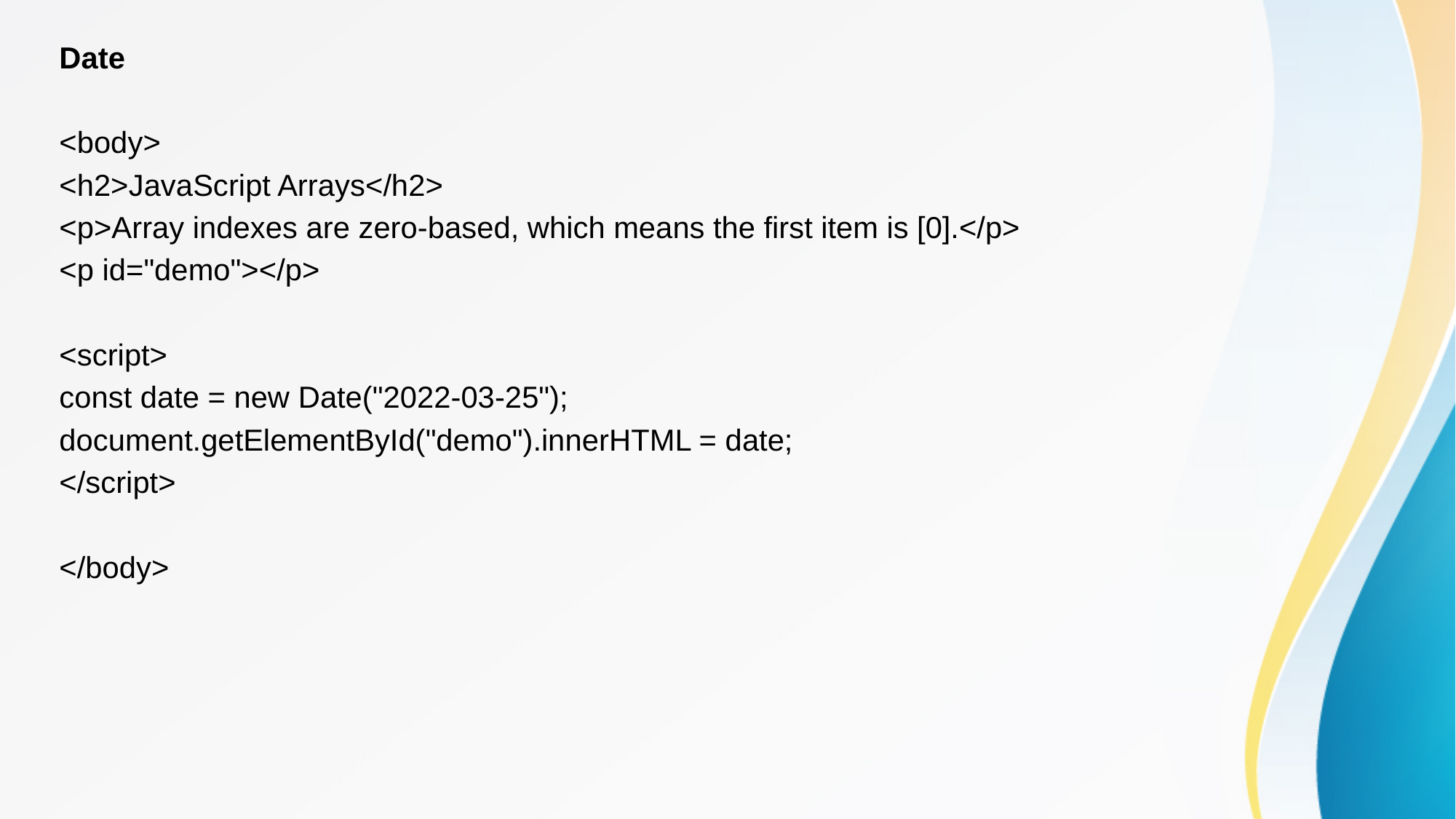

Date

<body>
<h2>JavaScript Arrays</h2>
<p>Array indexes are zero-based, which means the first item is [0].</p>
<p id="demo"></p>

<script>
const date = new Date("2022-03-25");
document.getElementById("demo").innerHTML = date;
</script>

</body>